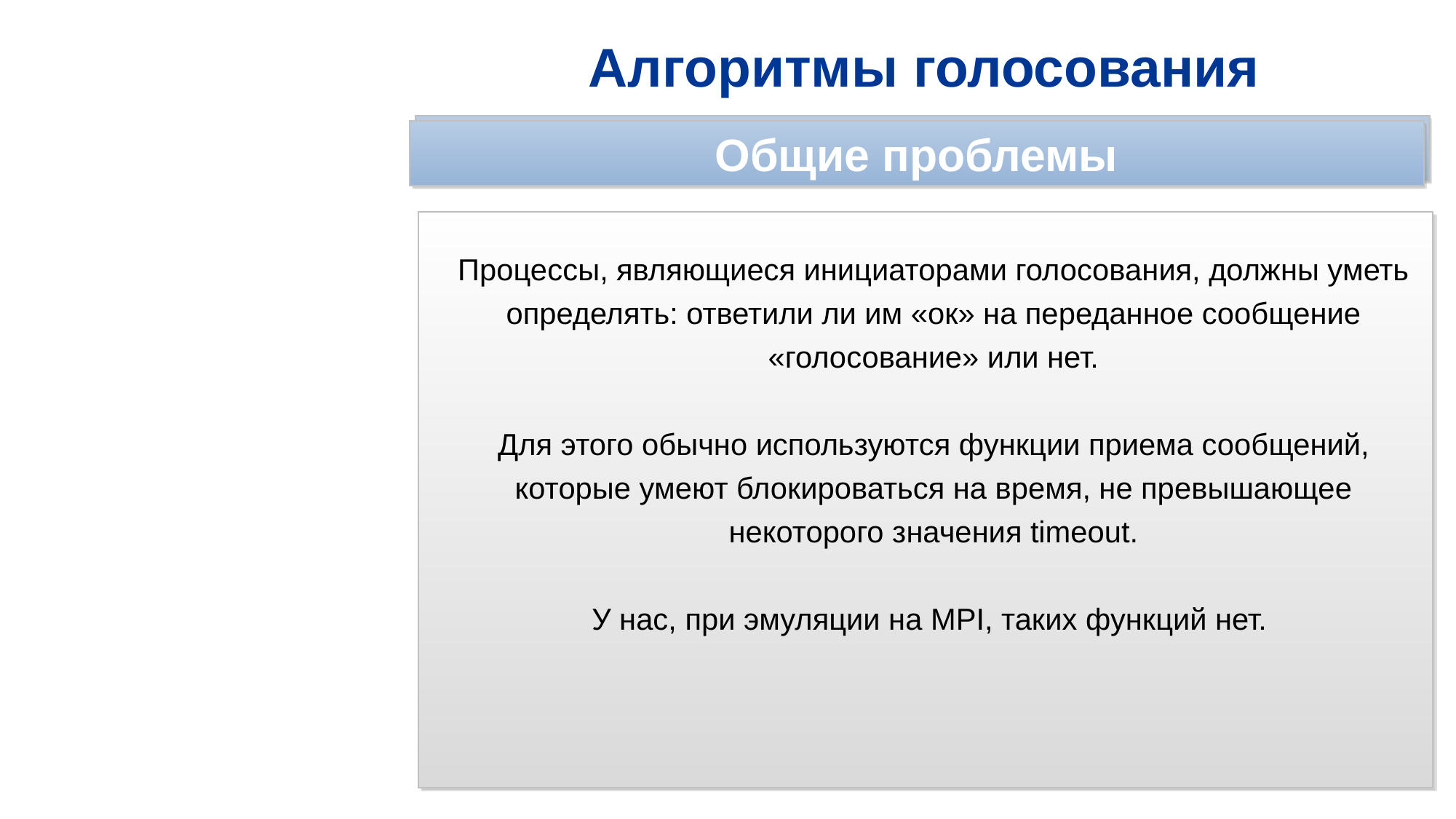

# Алгоритмы голосования
Скалярное время Лэмпорта
Общие проблемы

Процессы, являющиеся инициаторами голосования, должны уметь определять: ответили ли им «ок» на переданное сообщение «голосование» или нет.

Для этого обычно используются функции приема сообщений, которые умеют блокироваться на время, не превышающее некоторого значения timeout.

У нас, при эмуляции на MPI, таких функций нет.